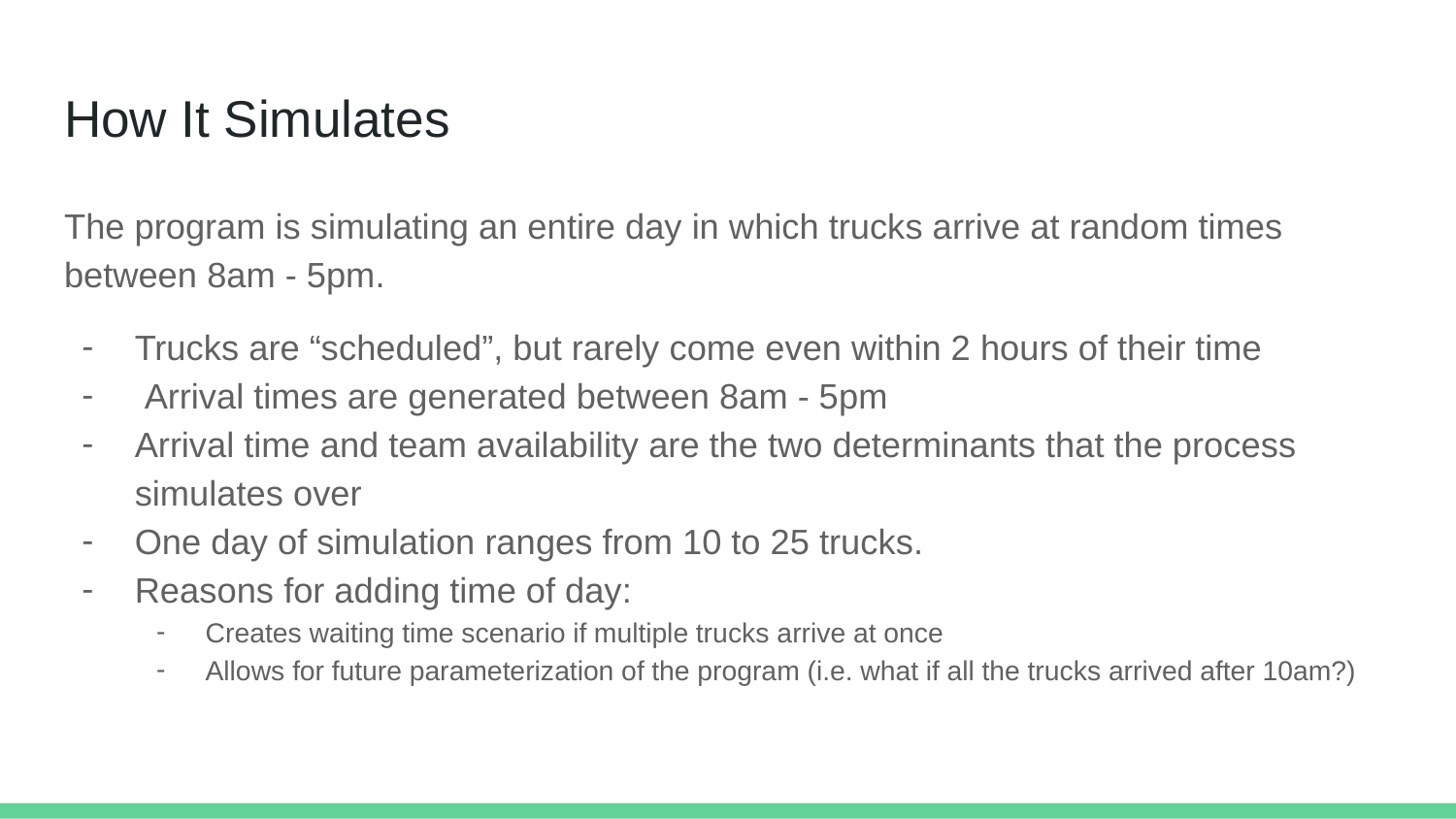

# How It Simulates
The program is simulating an entire day in which trucks arrive at random times between 8am - 5pm.
Trucks are “scheduled”, but rarely come even within 2 hours of their time
 Arrival times are generated between 8am - 5pm
Arrival time and team availability are the two determinants that the process simulates over
One day of simulation ranges from 10 to 25 trucks.
Reasons for adding time of day:
Creates waiting time scenario if multiple trucks arrive at once
Allows for future parameterization of the program (i.e. what if all the trucks arrived after 10am?)